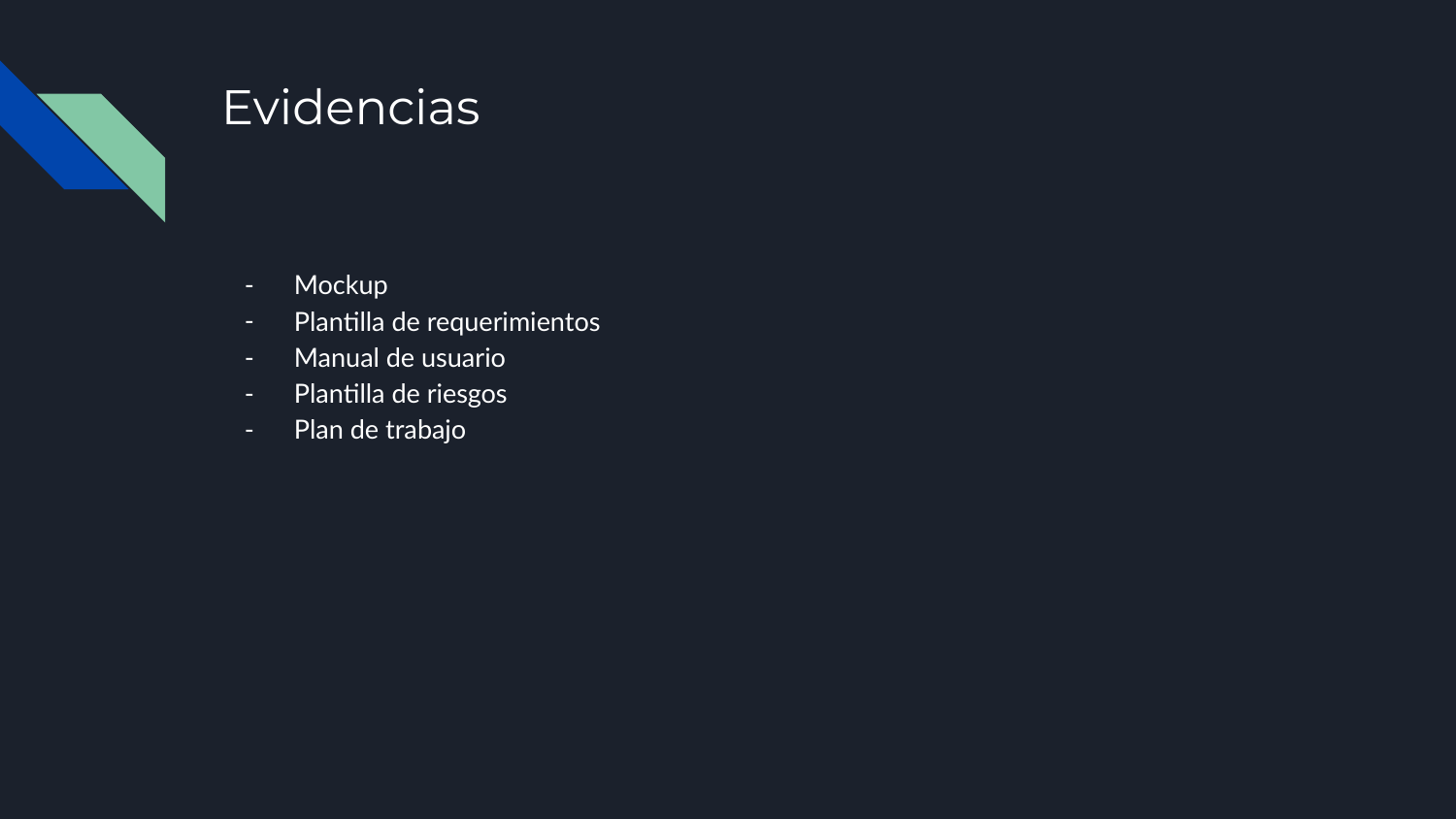

# Evidencias
Mockup
Plantilla de requerimientos
Manual de usuario
Plantilla de riesgos
Plan de trabajo